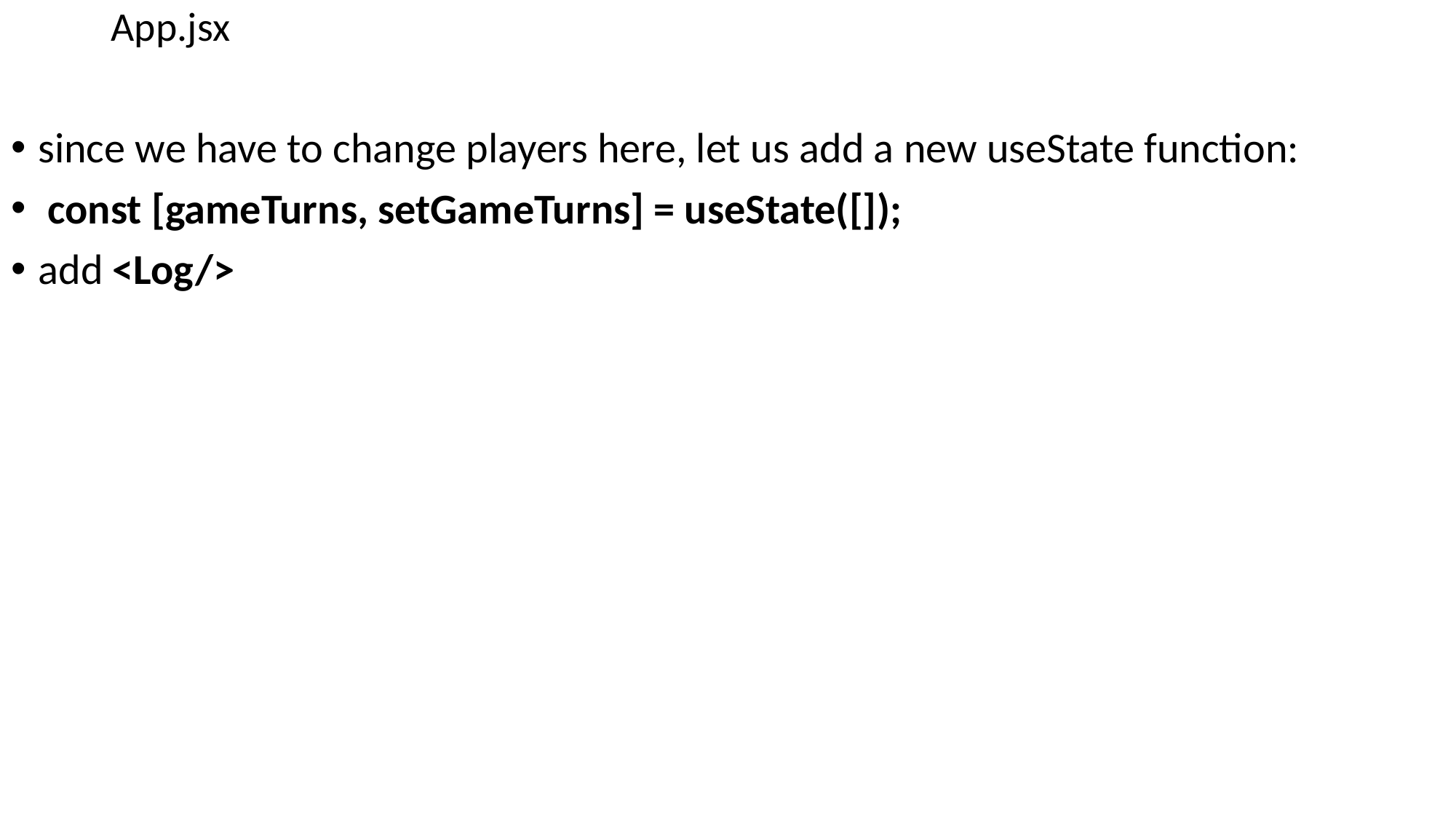

# App.jsx
since we have to change players here, let us add a new useState function:
 const [gameTurns, setGameTurns] = useState([]);
add <Log/>